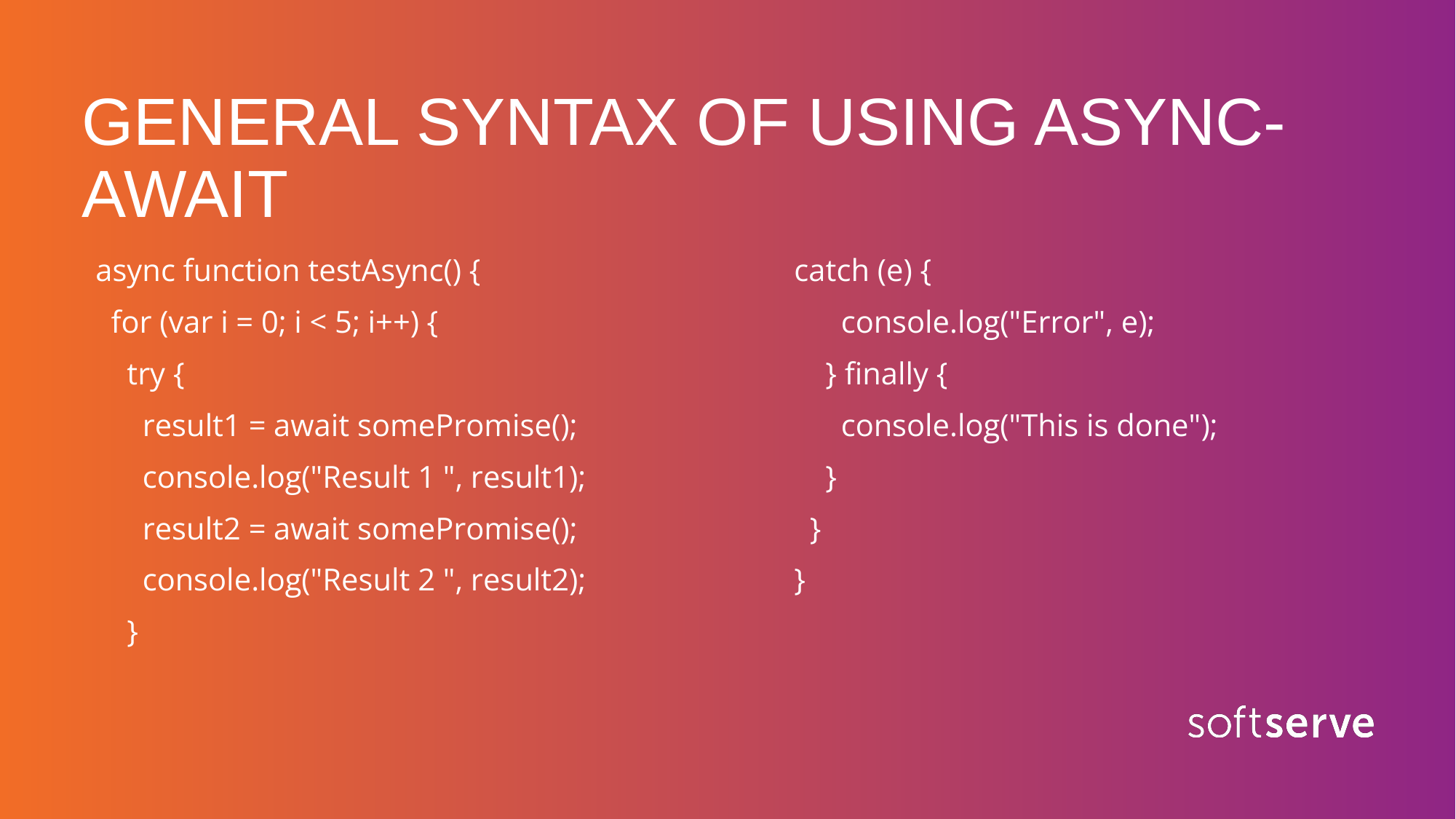

# GENERAL SYNTAX OF USING ASYNC-AWAIT
async function testAsync() {
  for (var i = 0; i < 5; i++) {
    try {
      result1 = await somePromise();
      console.log("Result 1 ", result1);
      result2 = await somePromise();
      console.log("Result 2 ", result2);
    }
catch (e) {
      console.log("Error", e);
    } finally {
      console.log("This is done");
    }
  }
}